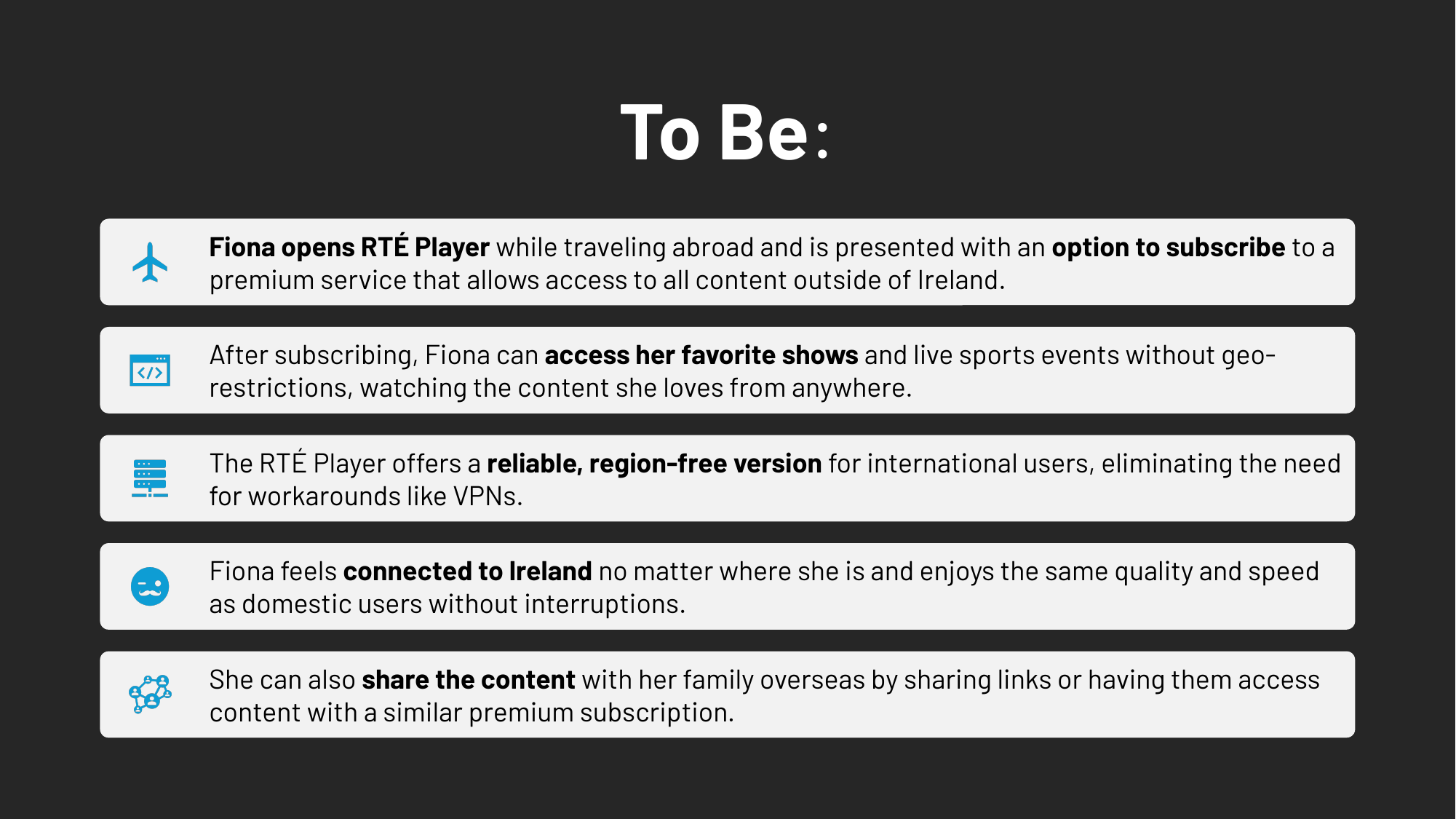

# To Be:
Fiona opens RTÉ Player while traveling abroad and is presented with an option to subscribe to a premium service that allows access to all content outside of Ireland.
After subscribing, Fiona can access her favorite shows and live sports events without geo-restrictions, watching the content she loves from anywhere.
The RTÉ Player offers a reliable, region-free version for international users, eliminating the need for workarounds like VPNs.
Fiona feels connected to Ireland no matter where she is and enjoys the same quality and speed as domestic users without interruptions.
She can also share the content with her family overseas by sharing links or having them access content with a similar premium subscription.